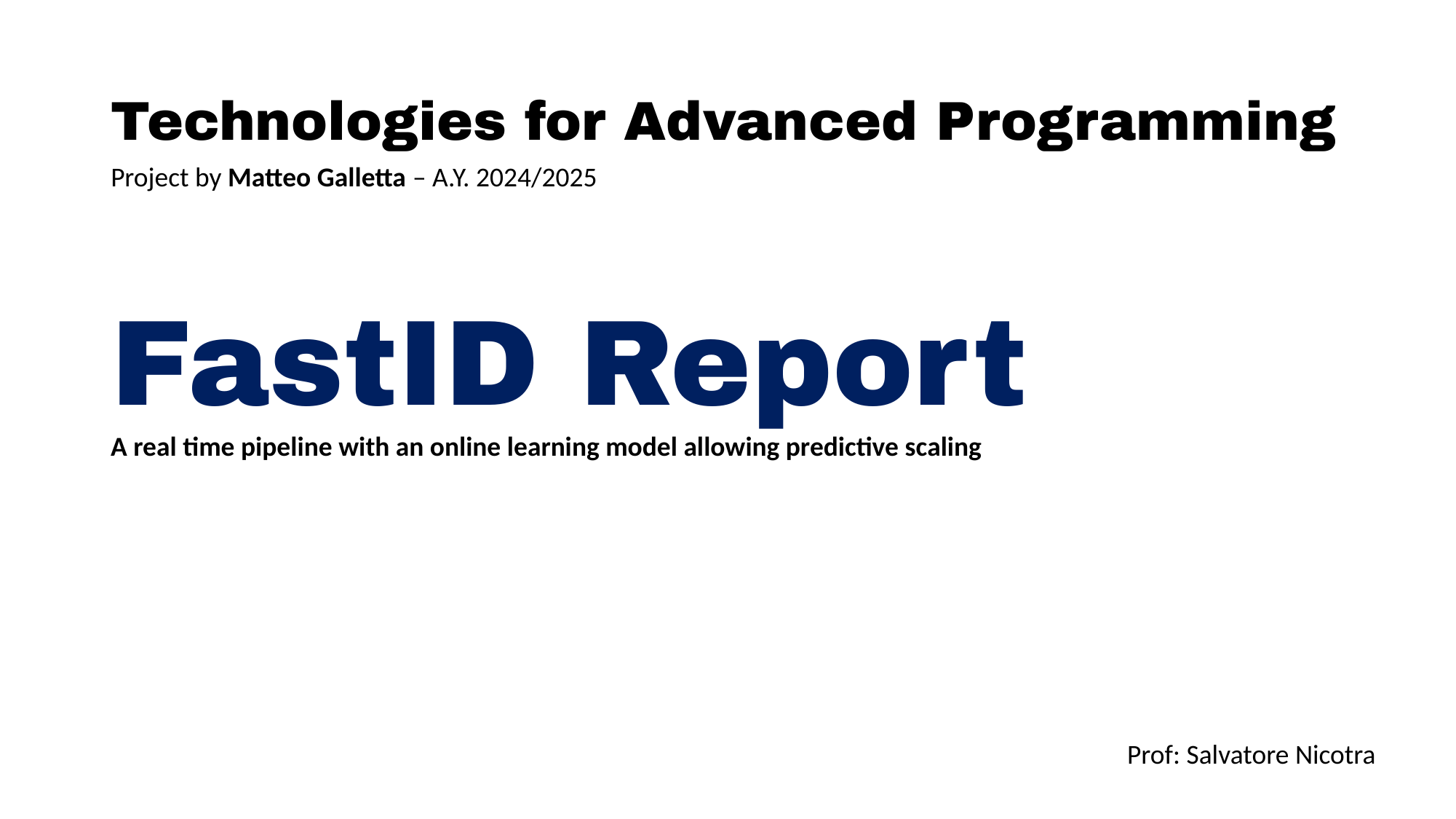

# Technologies for Advanced Programming
Project by Matteo Galletta – A.Y. 2024/2025
FastID Report
A real time pipeline with an online learning model allowing predictive scaling
Prof: Salvatore Nicotra